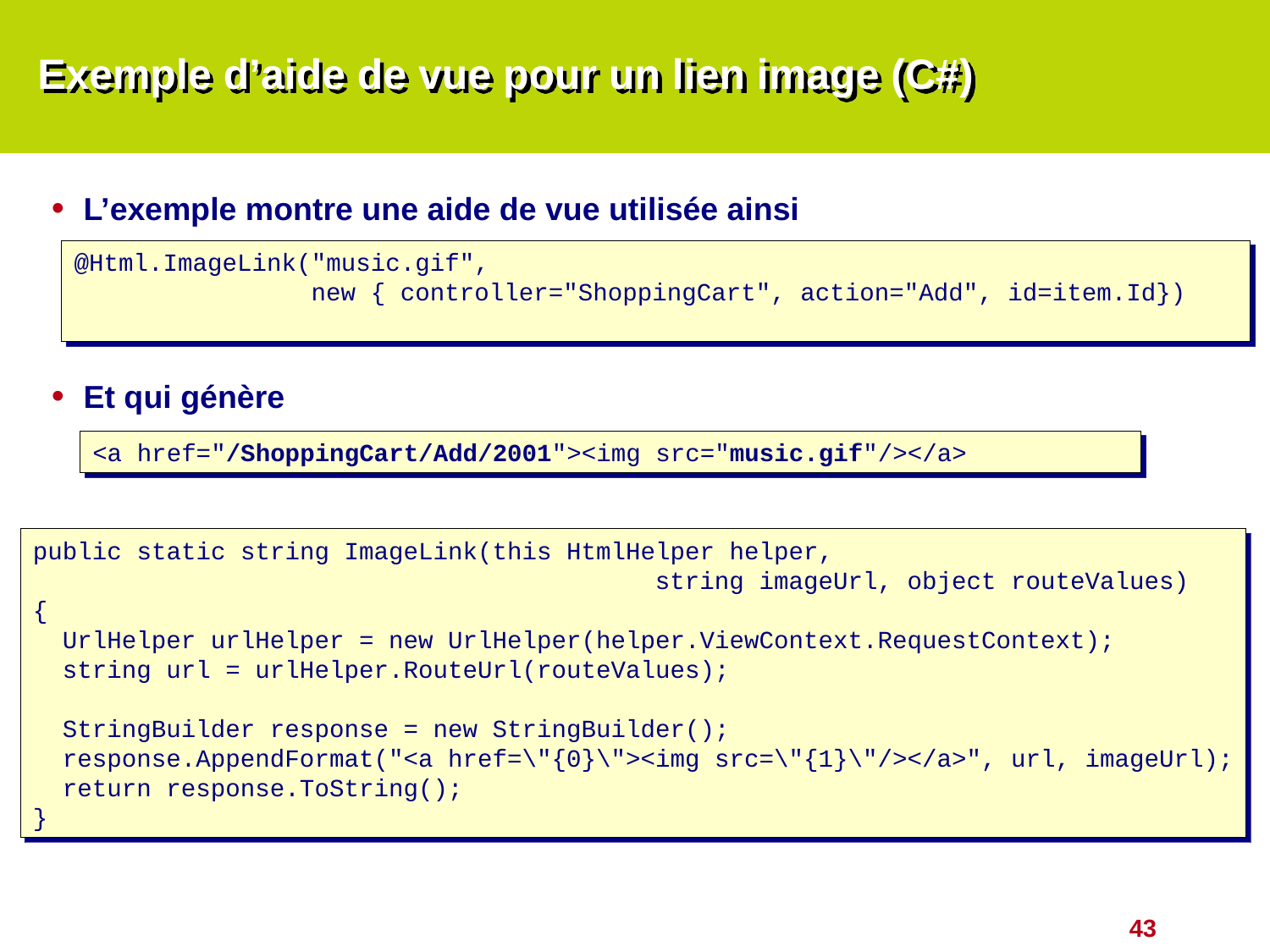

# Exemple d’aide de vue pour un lien image (C#)
L’exemple montre une aide de vue utilisée ainsi

Et qui génère

@Html.ImageLink("music.gif",
                new { controller="ShoppingCart", action="Add", id=item.Id})

<a href="/ShoppingCart/Add/2001"><img src="music.gif"/></a>
public static string ImageLink(this HtmlHelper helper,
                                          string imageUrl, object routeValues)
{
  UrlHelper urlHelper = new UrlHelper(helper.ViewContext.RequestContext);
  string url = urlHelper.RouteUrl(routeValues);

  StringBuilder response = new StringBuilder();
  response.AppendFormat("<a href=\"{0}\"><img src=\"{1}\"/></a>", url, imageUrl);
  return response.ToString();
}